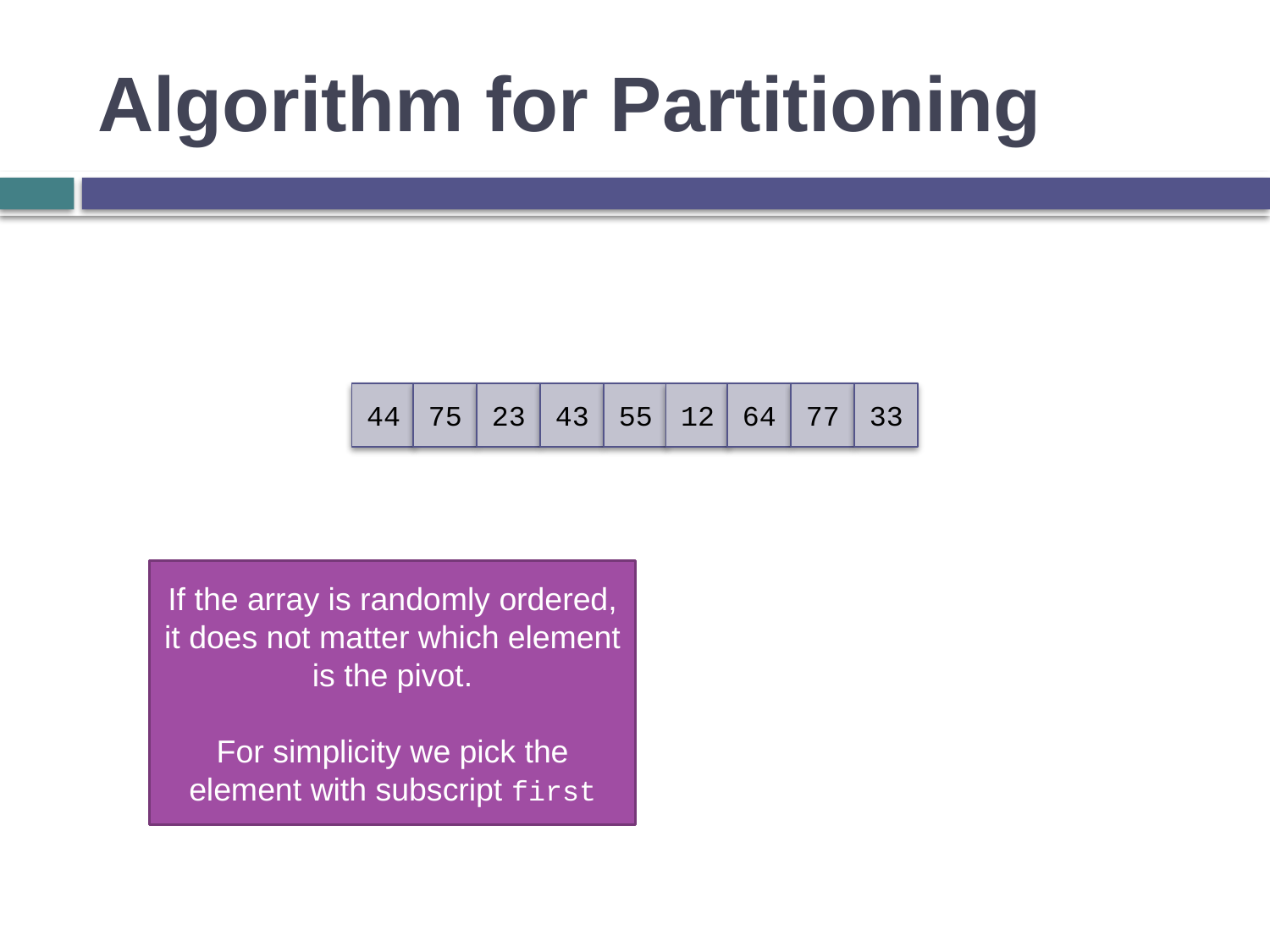

# Algorithm for Partitioning
44
75
23
43
55
12
64
77
33
If the array is randomly ordered, it does not matter which element is the pivot.

For simplicity we pick the element with subscript first